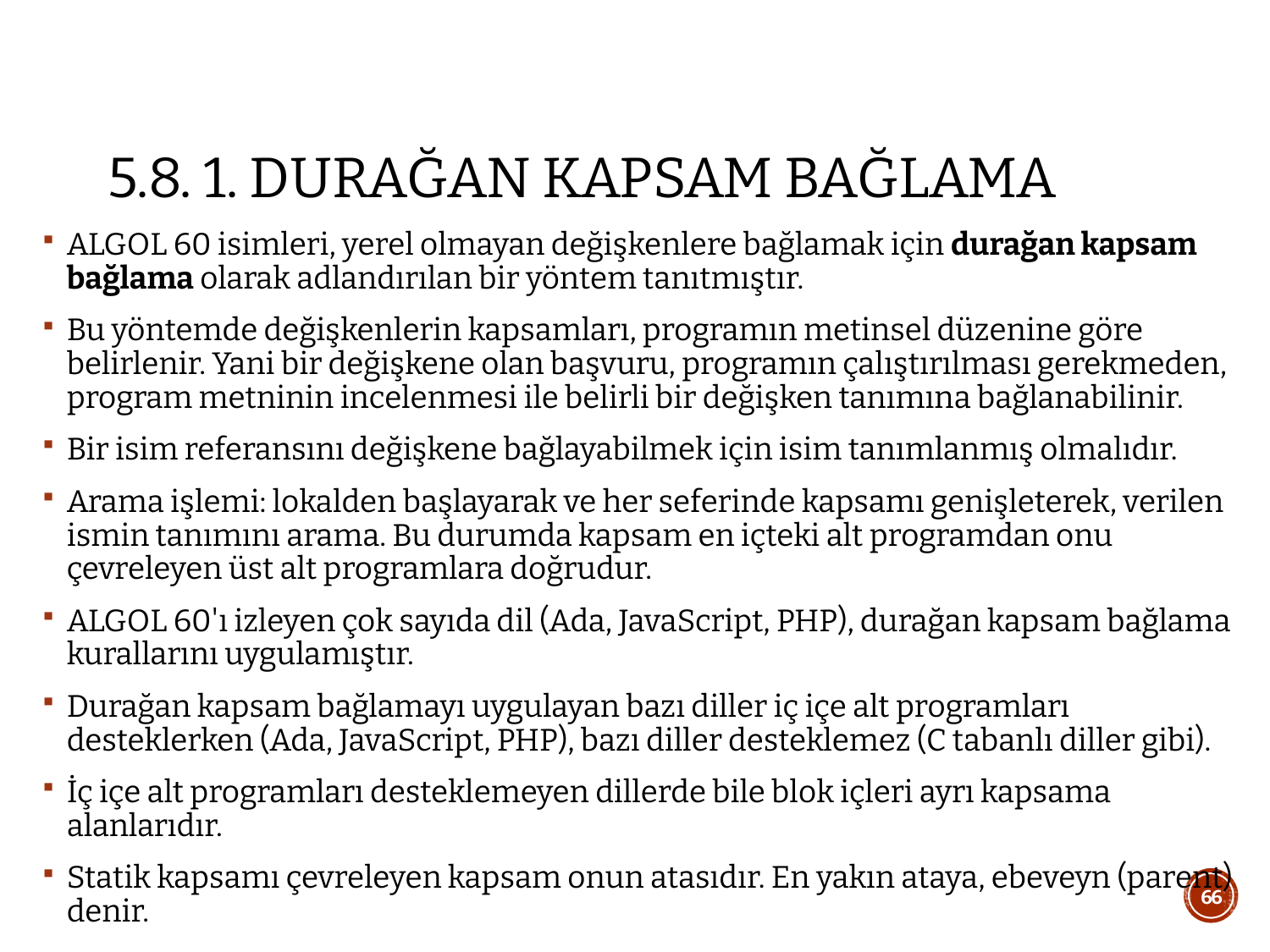

# 5.8. 1. Durağan Kapsam Bağlama
ALGOL 60 isimleri, yerel olmayan değişkenlere bağlamak için durağan kapsam bağlama olarak adlandırılan bir yöntem tanıtmıştır.
Bu yöntemde değişkenlerin kapsamları, programın metinsel düzenine göre belirlenir. Yani bir değişkene olan başvuru, programın çalıştırılması gerekmeden, program metninin incelenmesi ile belirli bir değişken tanımına bağlanabilinir.
Bir isim referansını değişkene bağlayabilmek için isim tanımlanmış olmalıdır.
Arama işlemi: lokalden başlayarak ve her seferinde kapsamı genişleterek, verilen ismin tanımını arama. Bu durumda kapsam en içteki alt programdan onu çevreleyen üst alt programlara doğrudur.
ALGOL 60'ı izleyen çok sayıda dil (Ada, JavaScript, PHP), durağan kapsam bağlama kurallarını uygulamıştır.
Durağan kapsam bağlamayı uygulayan bazı diller iç içe alt programları desteklerken (Ada, JavaScript, PHP), bazı diller desteklemez (C tabanlı diller gibi).
İç içe alt programları desteklemeyen dillerde bile blok içleri ayrı kapsama alanlarıdır.
Statik kapsamı çevreleyen kapsam onun atasıdır. En yakın ataya, ebeveyn (parent) denir.

66